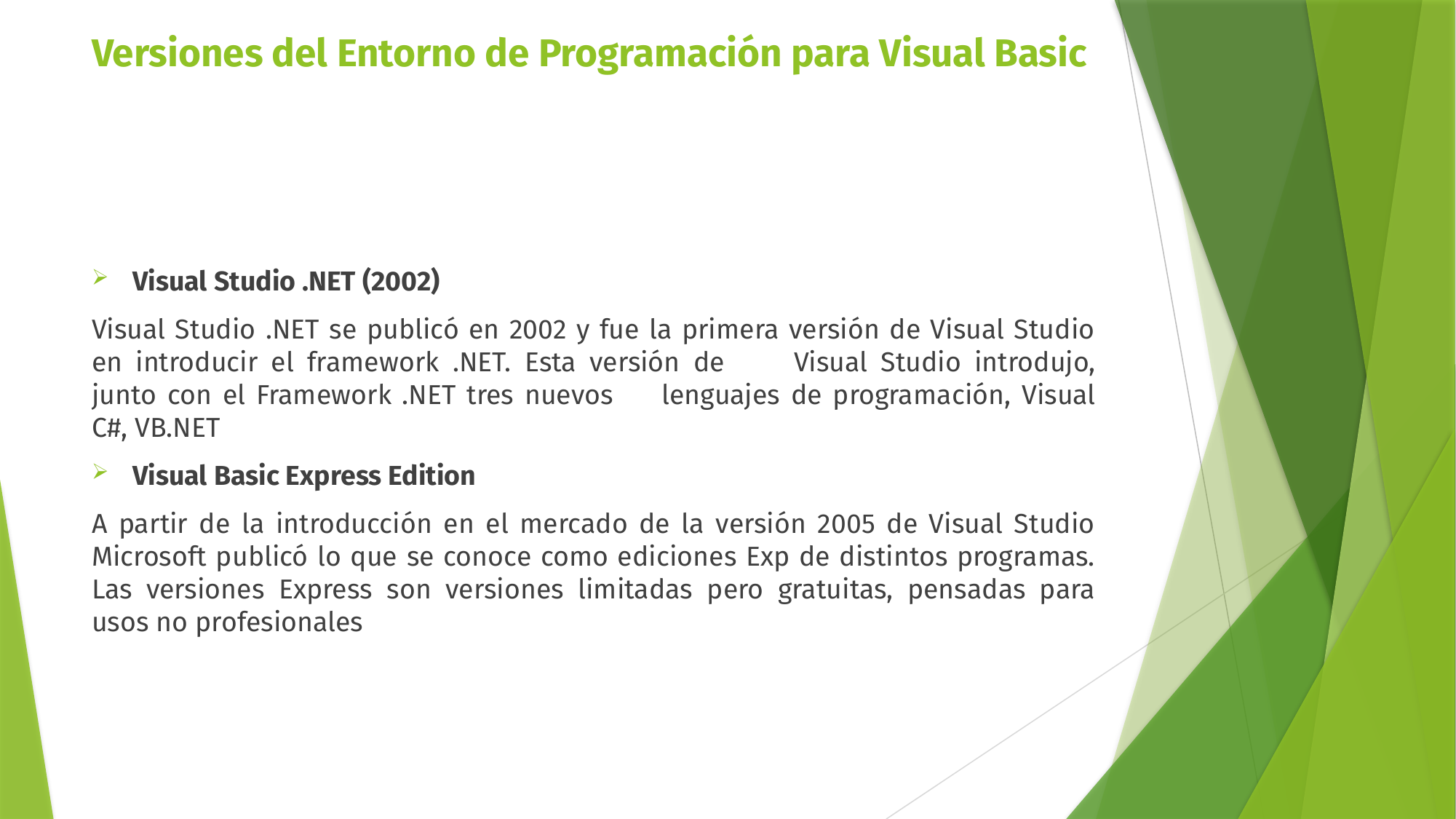

# Versiones del Entorno de Programación para Visual Basic
Visual Studio .NET (2002)
Visual Studio .NET se publicó en 2002 y fue la primera versión de Visual Studio en introducir el framework .NET. Esta versión de 	Visual Studio introdujo, junto con el Framework .NET tres nuevos 	lenguajes de programación, Visual C#, VB.NET
Visual Basic Express Edition
A partir de la introducción en el mercado de la versión 2005 de Visual Studio Microsoft publicó lo que se conoce como ediciones Exp de distintos programas. Las versiones Express son versiones limitadas pero gratuitas, pensadas para usos no profesionales